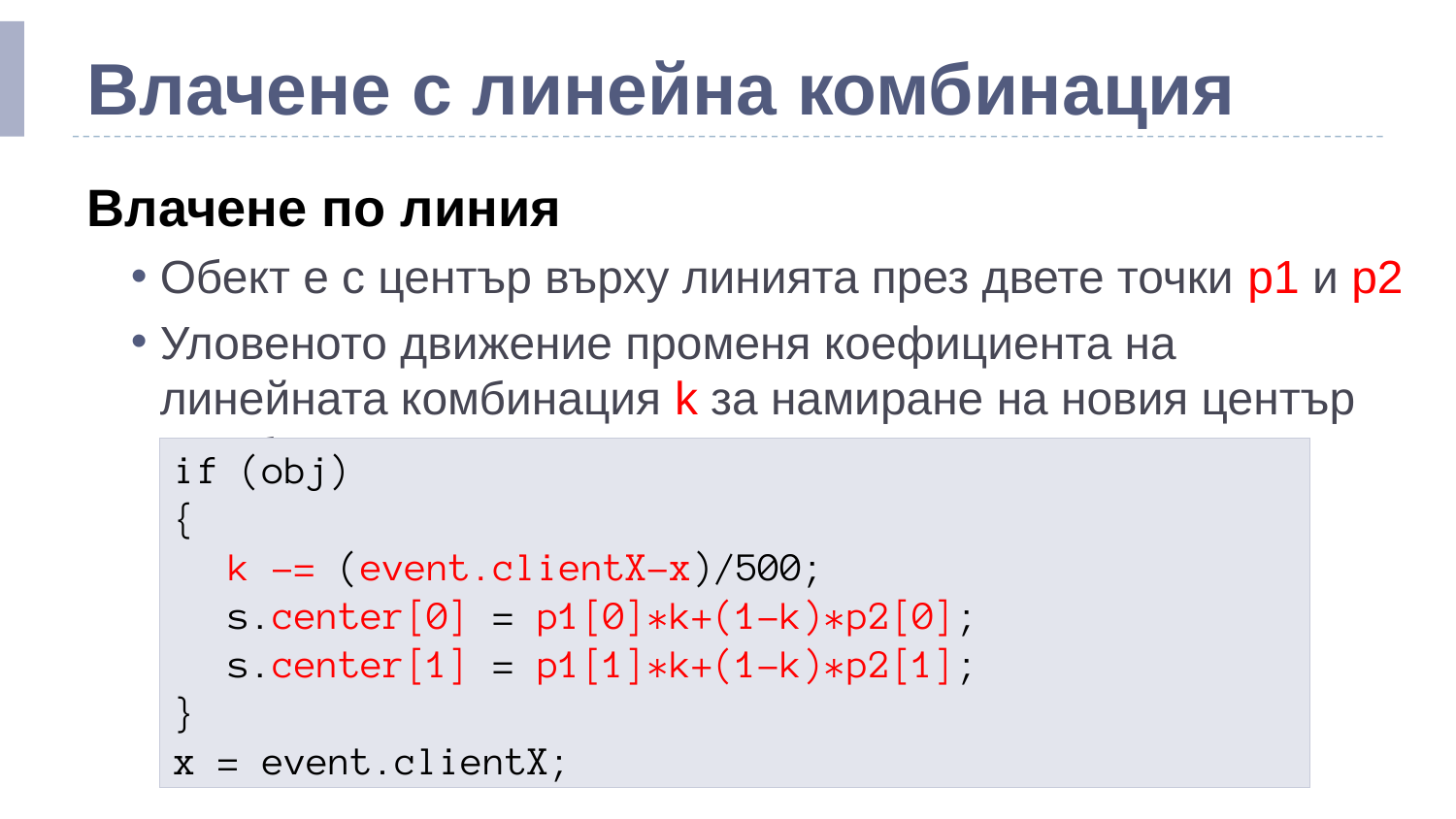

# Влачене с линейна комбинация
Влачене по линия
Обект е с център върху линията през двете точки p1 и p2
Уловеното движение променя коефициента на линейната комбинация k за намиране на новия център на обекта
if (obj)
{
	k -= (event.clientX-x)/500;
	s.center[0] = p1[0]*k+(1-k)*p2[0];
	s.center[1] = p1[1]*k+(1-k)*p2[1];
}
x = event.clientX;